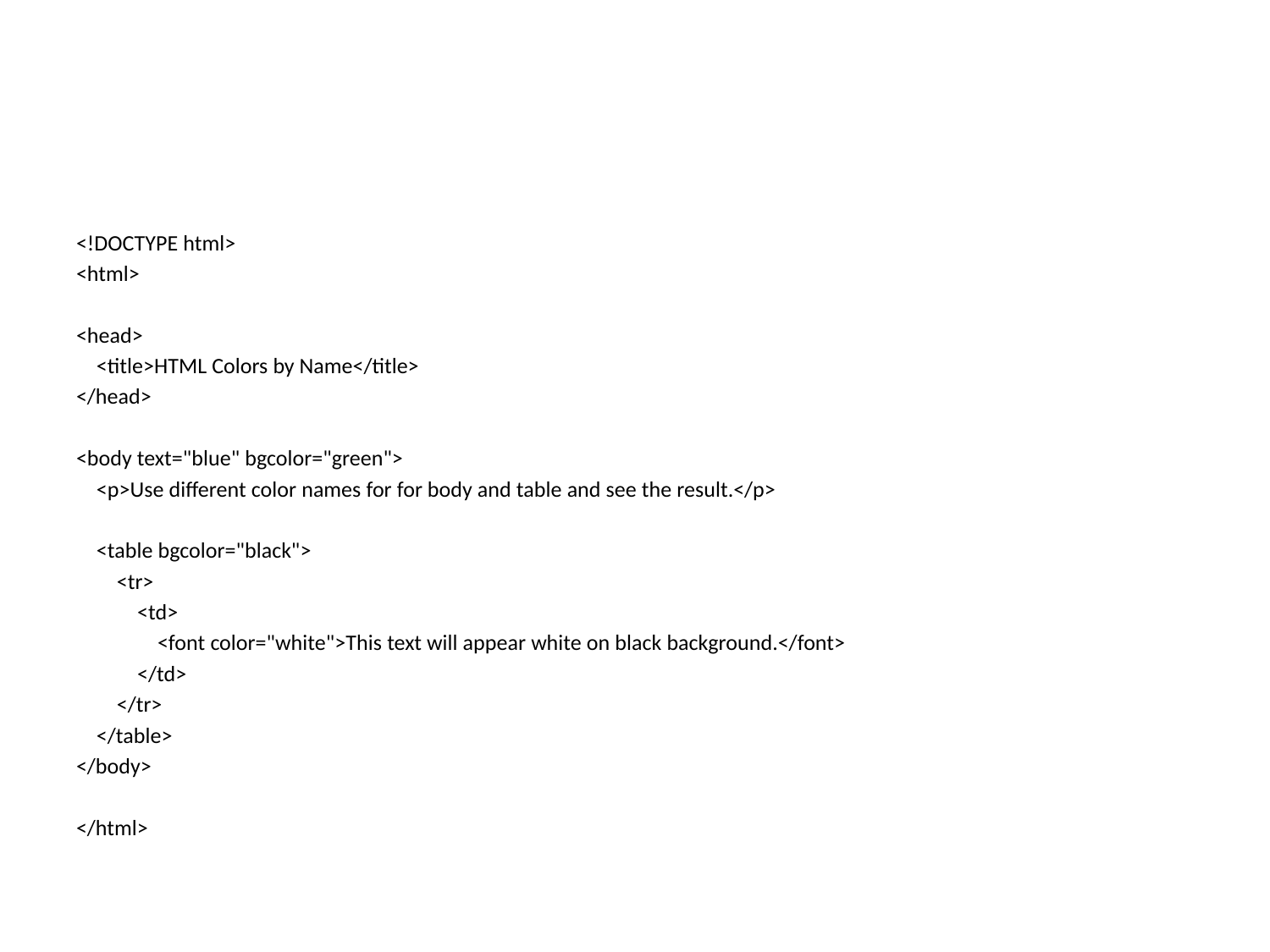

#
<!DOCTYPE html>
<html>

<head>
    <title>HTML Colors by Name</title>
</head>

<body text="blue" bgcolor="green">
    <p>Use different color names for for body and table and see the result.</p>

    <table bgcolor="black">
        <tr>
            <td>
                <font color="white">This text will appear white on black background.</font>
            </td>
        </tr>
    </table>
</body>

</html>